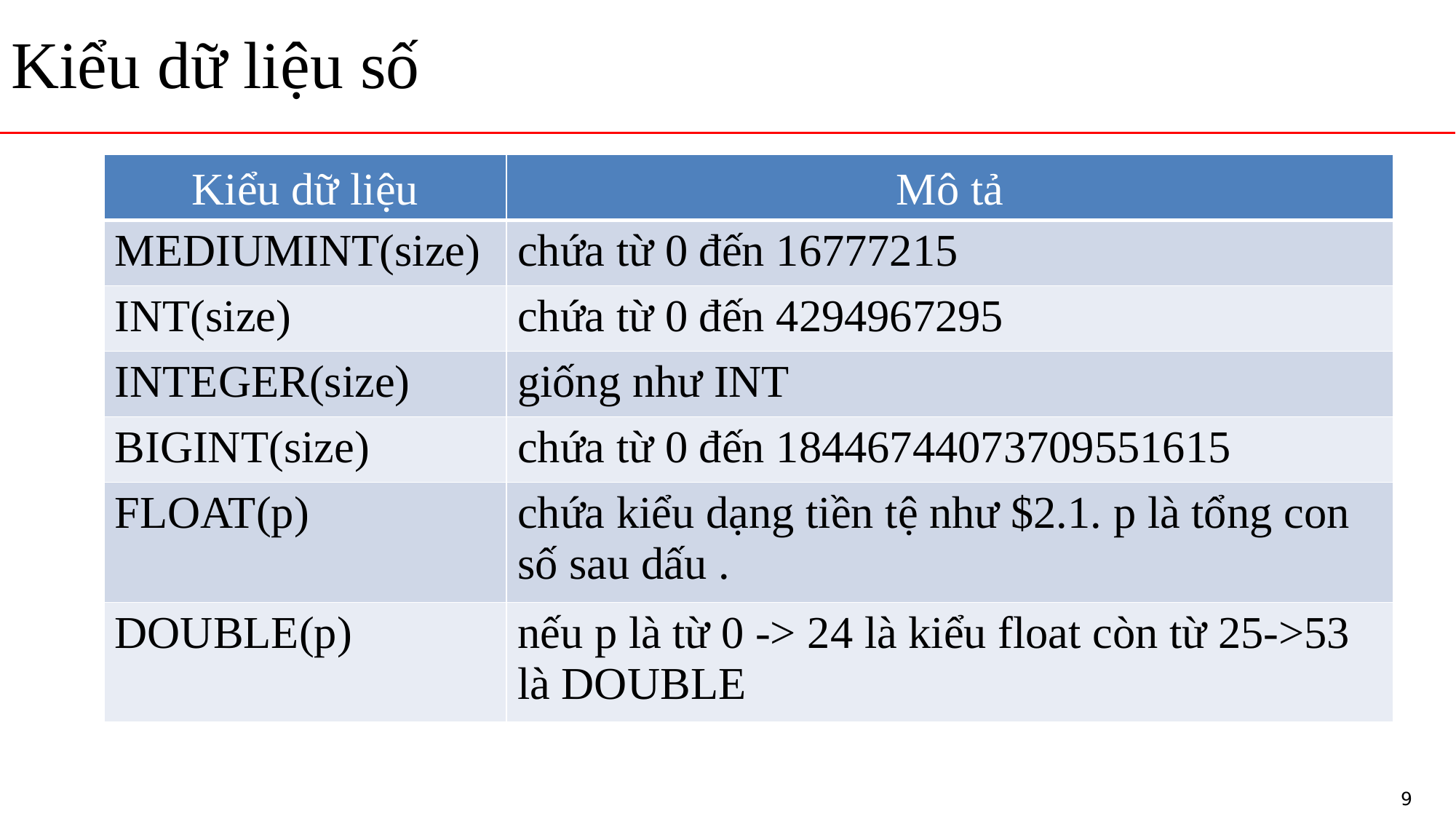

# Kiểu dữ liệu số

| Kiểu dữ liệu | Mô tả |
| --- | --- |
| MEDIUMINT(size) | chứa từ 0 đến 16777215 |
| INT(size) | chứa từ 0 đến 4294967295 |
| INTEGER(size) | giống như INT |
| BIGINT(size) | chứa từ 0 đến 18446744073709551615 |
| FLOAT(p) | chứa kiểu dạng tiền tệ như $2.1. p là tổng con số sau dấu . |
| DOUBLE(p) | nếu p là từ 0 -> 24 là kiểu float còn từ 25->53 là DOUBLE |
9